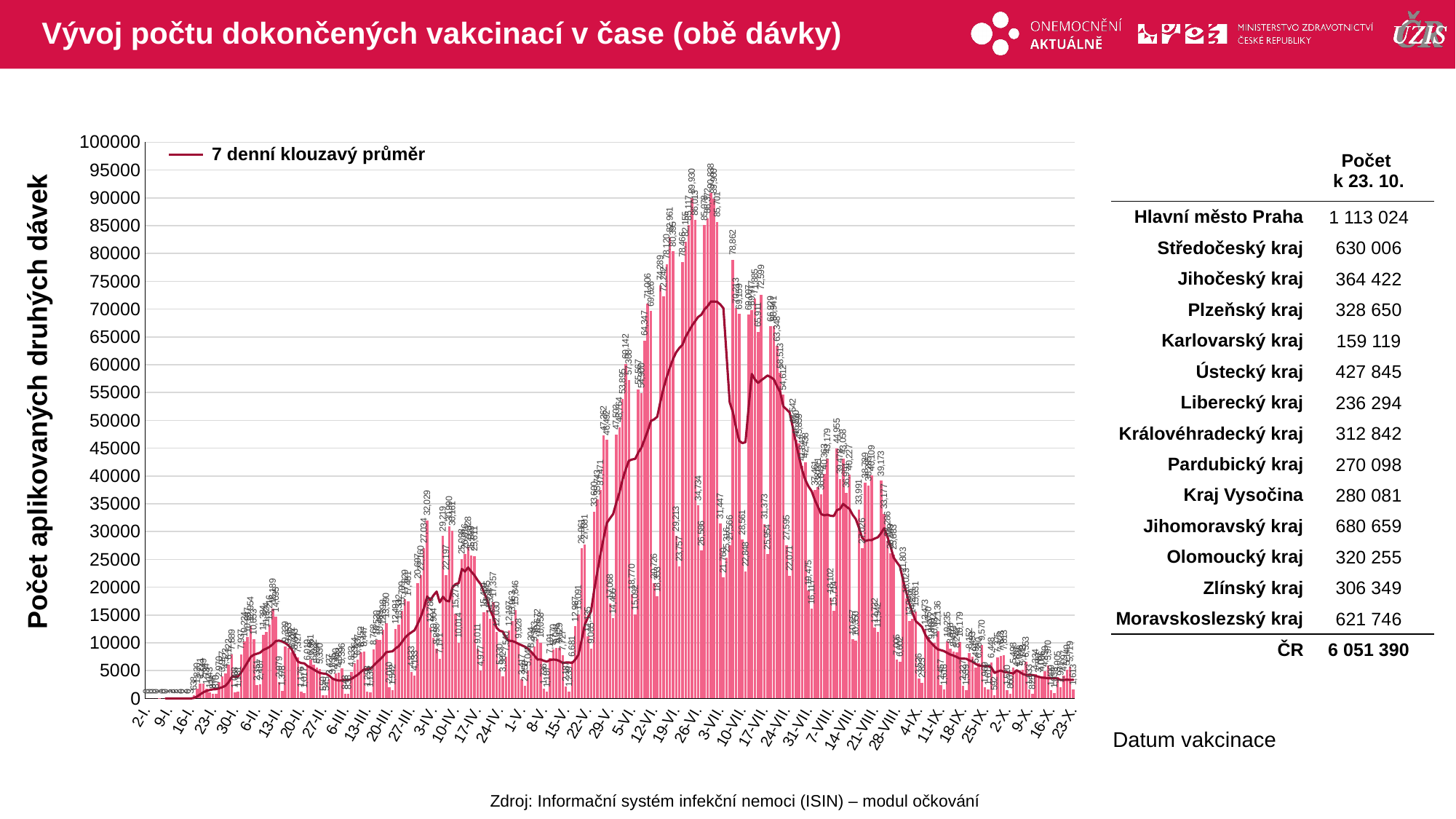

# Vývoj počtu dokončených vakcinací v čase (obě dávky)

### Chart

| Category | dokončené očkování |
|---|---|
| 2-I. | 0.0 |
| 3-I. | 0.0 |
| 4-I. | 0.0 |
| 5-I. | 0.0 |
| 6-I. | 1.0 |
| 7-I. | 0.0 |
| 8-I. | 0.0 |
| 9-I. | 1.0 |
| 10-I. | 2.0 |
| 11-I. | 2.0 |
| 12-I. | 2.0 |
| 13-I. | 0.0 |
| 14-I. | 2.0 |
| 15-I. | 0.0 |
| 16-I. | 3.0 |
| 17-I. | 638.0 |
| 18-I. | 1820.0 |
| 19-I. | 2721.0 |
| 20-I. | 2649.0 |
| 21-I. | 1734.0 |
| 22-I. | 1043.0 |
| 23-I. | 878.0 |
| 24-I. | 870.0 |
| 25-I. | 2970.0 |
| 26-I. | 3977.0 |
| 27-I. | 4523.0 |
| 28-I. | 6122.0 |
| 29-I. | 7889.0 |
| 30-I. | 1088.0 |
| 31-I. | 1181.0 |
| 1-II. | 7937.0 |
| 2-II. | 10224.0 |
| 3-II. | 10987.0 |
| 4-II. | 12954.0 |
| 5-II. | 10653.0 |
| 6-II. | 2351.0 |
| 7-II. | 2487.0 |
| 8-II. | 11384.0 |
| 9-II. | 11924.0 |
| 10-II. | 13216.0 |
| 11-II. | 16189.0 |
| 12-II. | 14695.0 |
| 13-II. | 2979.0 |
| 14-II. | 1378.0 |
| 15-II. | 9339.0 |
| 16-II. | 9053.0 |
| 17-II. | 8292.0 |
| 18-II. | 8043.0 |
| 19-II. | 7327.0 |
| 20-II. | 1176.0 |
| 21-II. | 1017.0 |
| 22-II. | 6010.0 |
| 23-II. | 6961.0 |
| 24-II. | 6022.0 |
| 25-II. | 5534.0 |
| 26-II. | 5330.0 |
| 27-II. | 550.0 |
| 28-II. | 545.0 |
| 1-III. | 3427.0 |
| 2-III. | 3535.0 |
| 3-III. | 4490.0 |
| 4-III. | 4663.0 |
| 5-III. | 5396.0 |
| 6-III. | 848.0 |
| 7-III. | 836.0 |
| 8-III. | 4833.0 |
| 9-III. | 6364.0 |
| 10-III. | 6937.0 |
| 11-III. | 8352.0 |
| 12-III. | 8447.0 |
| 13-III. | 1293.0 |
| 14-III. | 1138.0 |
| 15-III. | 8768.0 |
| 16-III. | 10520.0 |
| 17-III. | 10489.0 |
| 18-III. | 12398.0 |
| 19-III. | 13590.0 |
| 20-III. | 2010.0 |
| 21-III. | 1542.0 |
| 22-III. | 12491.0 |
| 23-III. | 13332.0 |
| 24-III. | 15709.0 |
| 25-III. | 17829.0 |
| 26-III. | 17481.0 |
| 27-III. | 4833.0 |
| 28-III. | 4133.0 |
| 29-III. | 20697.0 |
| 30-III. | 22160.0 |
| 31-III. | 27034.0 |
| 1-IV. | 32029.0 |
| 2-IV. | 12780.0 |
| 3-IV. | 10904.0 |
| 4-IV. | 8898.0 |
| 5-IV. | 7171.0 |
| 6-IV. | 29219.0 |
| 7-IV. | 22197.0 |
| 8-IV. | 30990.0 |
| 9-IV. | 30161.0 |
| 10-IV. | 15271.0 |
| 11-IV. | 10014.0 |
| 12-IV. | 25098.0 |
| 13-IV. | 26016.0 |
| 14-IV. | 27328.0 |
| 15-IV. | 25689.0 |
| 16-IV. | 25611.0 |
| 17-IV. | 9011.0 |
| 18-IV. | 4977.0 |
| 19-IV. | 15439.0 |
| 20-IV. | 15845.0 |
| 21-IV. | 14324.0 |
| 22-IV. | 17357.0 |
| 23-IV. | 12030.0 |
| 24-IV. | 5230.0 |
| 25-IV. | 3982.0 |
| 26-IV. | 7540.0 |
| 27-IV. | 12197.0 |
| 28-IV. | 13963.0 |
| 29-IV. | 15846.0 |
| 30-IV. | 9928.0 |
| 1-V. | 3417.0 |
| 2-V. | 2250.0 |
| 3-V. | 5045.0 |
| 4-V. | 8304.0 |
| 5-V. | 9363.0 |
| 6-V. | 10672.0 |
| 7-V. | 10058.0 |
| 8-V. | 1736.0 |
| 9-V. | 1187.0 |
| 10-V. | 7191.0 |
| 11-V. | 8770.0 |
| 12-V. | 9041.0 |
| 13-V. | 9129.0 |
| 14-V. | 7727.0 |
| 15-V. | 2187.0 |
| 16-V. | 1239.0 |
| 17-V. | 6681.0 |
| 18-V. | 12987.0 |
| 19-V. | 15091.0 |
| 20-V. | 26961.0 |
| 21-V. | 27681.0 |
| 22-V. | 11135.0 |
| 23-V. | 9005.0 |
| 24-V. | 33600.0 |
| 25-V. | 35743.0 |
| 26-V. | 37471.0 |
| 27-V. | 47262.0 |
| 28-V. | 46492.0 |
| 29-V. | 17068.0 |
| 30-V. | 14406.0 |
| 31-V. | 47503.0 |
| 1-VI. | 48764.0 |
| 2-VI. | 53895.0 |
| 3-VI. | 60142.0 |
| 4-VI. | 57308.0 |
| 5-VI. | 18770.0 |
| 6-VI. | 15092.0 |
| 7-VI. | 55567.0 |
| 8-VI. | 54900.0 |
| 9-VI. | 64347.0 |
| 10-VI. | 71006.0 |
| 11-VI. | 69626.0 |
| 12-VI. | 20726.0 |
| 13-VI. | 18353.0 |
| 14-VI. | 74289.0 |
| 15-VI. | 72242.0 |
| 16-VI. | 78120.0 |
| 17-VI. | 82961.0 |
| 18-VI. | 80395.0 |
| 19-VI. | 29213.0 |
| 20-VI. | 23757.0 |
| 21-VI. | 78466.0 |
| 22-VI. | 82155.0 |
| 23-VI. | 85117.0 |
| 24-VI. | 89930.0 |
| 25-VI. | 86013.0 |
| 26-VI. | 34734.0 |
| 27-VI. | 26586.0 |
| 28-VI. | 85078.0 |
| 29-VI. | 86372.0 |
| 30-VI. | 90838.0 |
| 1-VII. | 89900.0 |
| 2-VII. | 85701.0 |
| 3-VII. | 31447.0 |
| 4-VII. | 21760.0 |
| 5-VII. | 25316.0 |
| 6-VII. | 27566.0 |
| 7-VII. | 78862.0 |
| 8-VII. | 70213.0 |
| 9-VII. | 69159.0 |
| 10-VII. | 28561.0 |
| 11-VII. | 22848.0 |
| 12-VII. | 69007.0 |
| 13-VII. | 69777.0 |
| 14-VII. | 71885.0 |
| 15-VII. | 65911.0 |
| 16-VII. | 72599.0 |
| 17-VII. | 31373.0 |
| 18-VII. | 25954.0 |
| 19-VII. | 66929.0 |
| 20-VII. | 66941.0 |
| 21-VII. | 63348.0 |
| 22-VII. | 58513.0 |
| 23-VII. | 54612.0 |
| 24-VII. | 27595.0 |
| 25-VII. | 22071.0 |
| 26-VII. | 48542.0 |
| 27-VII. | 46510.0 |
| 28-VII. | 45859.0 |
| 29-VII. | 41841.0 |
| 30-VII. | 42438.0 |
| 31-VII. | 19475.0 |
| 1-VIII. | 16117.0 |
| 2-VIII. | 37461.0 |
| 3-VIII. | 38011.0 |
| 4-VIII. | 36642.0 |
| 5-VIII. | 40363.0 |
| 6-VIII. | 43179.0 |
| 7-VIII. | 18102.0 |
| 8-VIII. | 15714.0 |
| 9-VIII. | 44955.0 |
| 10-VIII. | 39478.0 |
| 11-VIII. | 43058.0 |
| 12-VIII. | 36991.0 |
| 13-VIII. | 40227.0 |
| 14-VIII. | 10657.0 |
| 15-VIII. | 10350.0 |
| 16-VIII. | 33991.0 |
| 17-VIII. | 27026.0 |
| 18-VIII. | 38789.0 |
| 19-VIII. | 38285.0 |
| 20-VIII. | 40109.0 |
| 21-VIII. | 12722.0 |
| 22-VIII. | 11942.0 |
| 23-VIII. | 39173.0 |
| 24-VIII. | 33177.0 |
| 25-VIII. | 28286.0 |
| 26-VIII. | 26049.0 |
| 27-VIII. | 25883.0 |
| 28-VIII. | 7005.0 |
| 29-VIII. | 6602.0 |
| 30-VIII. | 21803.0 |
| 31-VIII. | 18023.0 |
| 1-IX. | 13945.0 |
| 2-IX. | 14323.0 |
| 3-IX. | 15631.0 |
| 4-IX. | 3526.0 |
| 5-IX. | 2823.0 |
| 6-IX. | 12473.0 |
| 7-IX. | 11050.0 |
| 8-IX. | 9809.0 |
| 9-IX. | 10034.0 |
| 10-IX. | 12136.0 |
| 11-IX. | 2457.0 |
| 12-IX. | 1616.0 |
| 13-IX. | 10235.0 |
| 14-IX. | 8978.0 |
| 15-IX. | 8493.0 |
| 16-IX. | 8242.0 |
| 17-IX. | 10179.0 |
| 18-IX. | 2327.0 |
| 19-IX. | 1559.0 |
| 20-IX. | 8152.0 |
| 21-IX. | 7493.0 |
| 22-IX. | 5491.0 |
| 23-IX. | 6380.0 |
| 24-IX. | 9570.0 |
| 25-IX. | 1969.0 |
| 26-IX. | 1613.0 |
| 27-IX. | 6448.0 |
| 28-IX. | 592.0 |
| 29-IX. | 7375.0 |
| 30-IX. | 7623.0 |
| 1-X. | 7813.0 |
| 2-X. | 1520.0 |
| 3-X. | 860.0 |
| 4-X. | 5498.0 |
| 5-X. | 4881.0 |
| 6-X. | 5040.0 |
| 7-X. | 5143.0 |
| 8-X. | 6553.0 |
| 9-X. | 1633.0 |
| 10-X. | 825.0 |
| 11-X. | 4334.0 |
| 12-X. | 3787.0 |
| 13-X. | 4006.0 |
| 14-X. | 4859.0 |
| 15-X. | 5970.0 |
| 16-X. | 1499.0 |
| 17-X. | 1033.0 |
| 18-X. | 3905.0 |
| 19-X. | 1971.0 |
| 20-X. | 4097.0 |
| 21-X. | 5149.0 |
| 22-X. | 5719.0 |
| 23-X. | 1613.0 |
|  | Počet k 23. 10. |
| --- | --- |
| Hlavní město Praha | 1 113 024 |
| Středočeský kraj | 630 006 |
| Jihočeský kraj | 364 422 |
| Plzeňský kraj | 328 650 |
| Karlovarský kraj | 159 119 |
| Ústecký kraj | 427 845 |
| Liberecký kraj | 236 294 |
| Královéhradecký kraj | 312 842 |
| Pardubický kraj | 270 098 |
| Kraj Vysočina | 280 081 |
| Jihomoravský kraj | 680 659 |
| Olomoucký kraj | 320 255 |
| Zlínský kraj | 306 349 |
| Moravskoslezský kraj | 621 746 |
| ČR | 6 051 390 |
7 denní klouzavý průměr
Počet aplikovaných druhých dávek
Datum vakcinace
Zdroj: Informační systém infekční nemoci (ISIN) – modul očkování